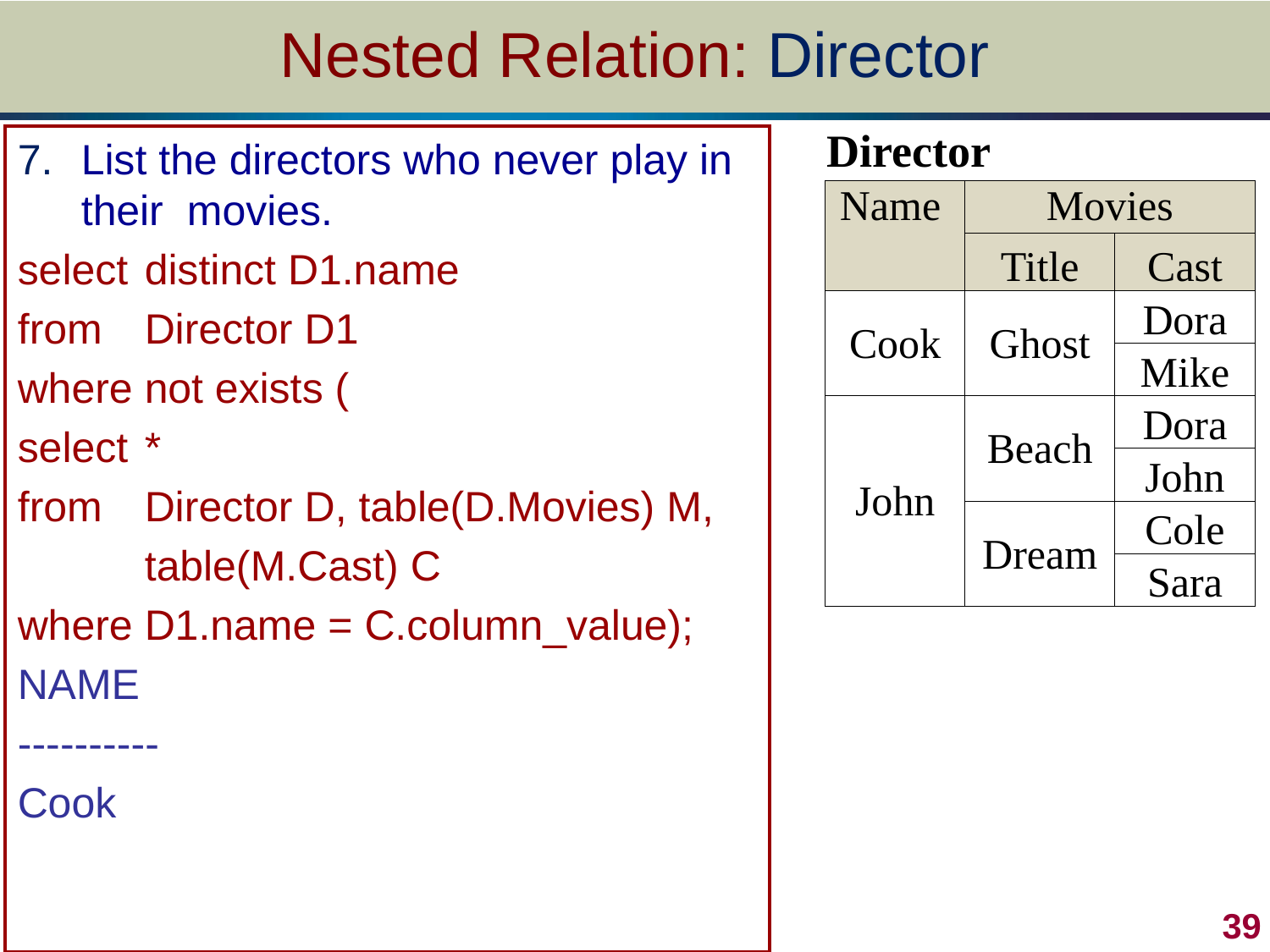

# Nested Relation: Director
| Director |  |  |
| --- | --- | --- |
| Name | Movies |  |
|  | Title | Cast |
| Cook | Ghost | Dora |
|  |  | Mike |
| John | Beach | Dora |
|  |  | John |
|  | Dream | Cole |
|  |  | Sara |
List the directors who never play in their  movies.
select 	distinct D1.name
from	Director D1
where not exists (
select	*
from	Director D, table(D.Movies) M,
	table(M.Cast) C
where	D1.name = C.column_value);
NAME
----------
Cook

 39